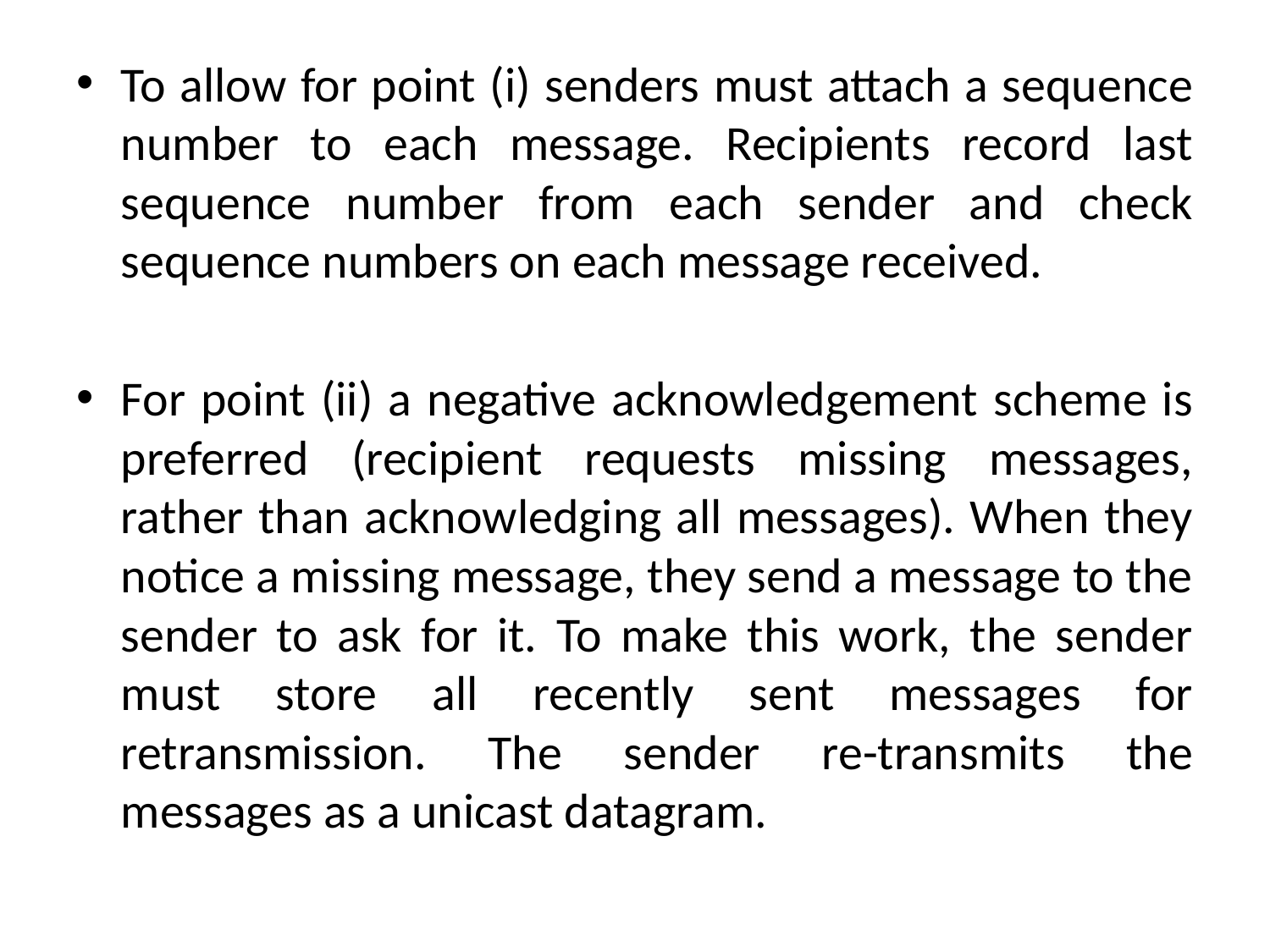

To allow for point (i) senders must attach a sequence number to each message. Recipients record last sequence number from each sender and check sequence numbers on each message received.

For point (ii) a negative acknowledgement scheme is preferred (recipient requests missing messages, rather than acknowledging all messages). When they notice a missing message, they send a message to the sender to ask for it. To make this work, the sender must store all recently sent messages for retransmission. The sender re-transmits the messages as a unicast datagram.